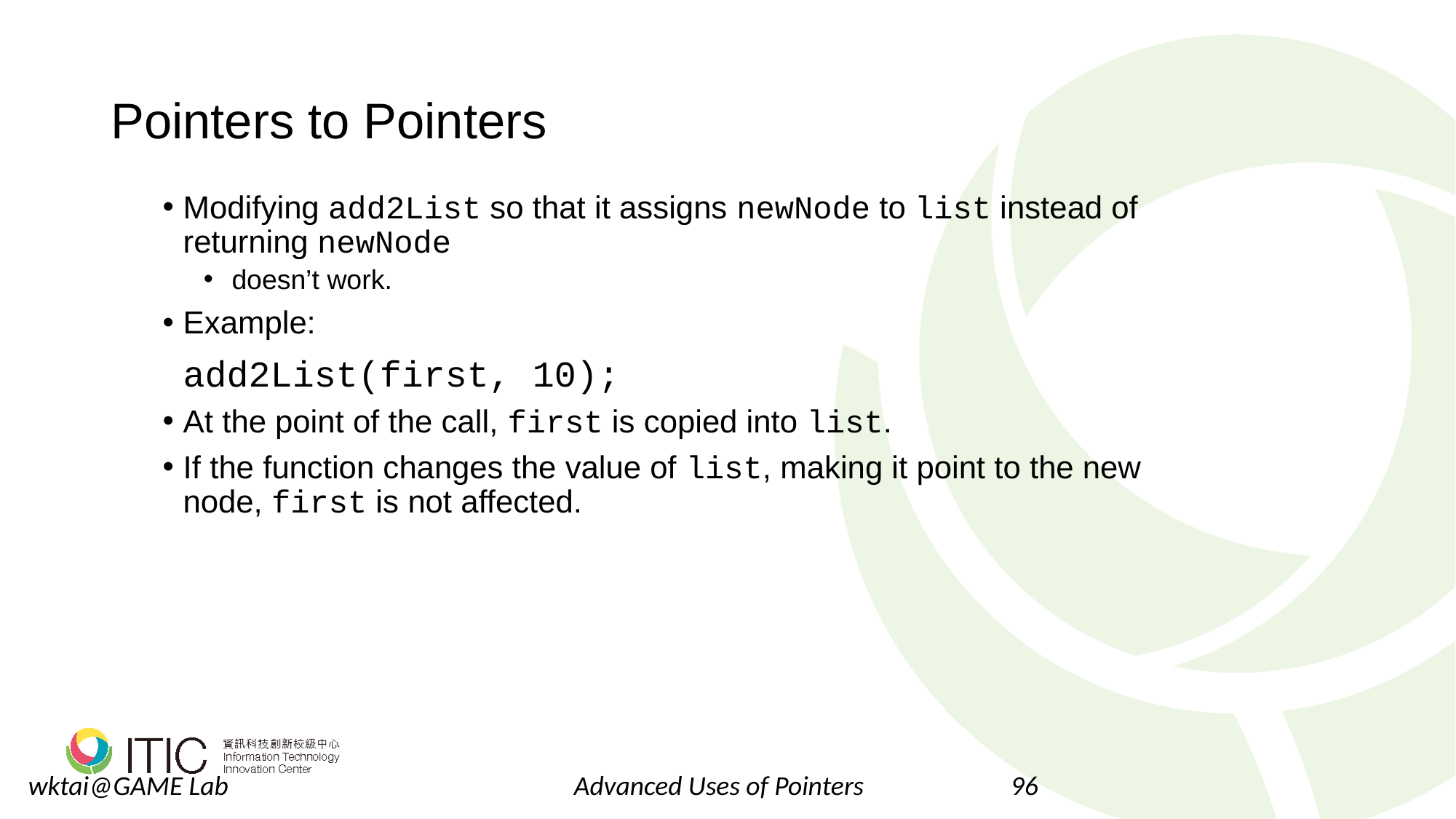

# Pointers to Pointers
Modifying add2List so that it assigns newNode to list instead of returning newNode
 doesn’t work.
Example:
	add2List(first, 10);
At the point of the call, first is copied into list.
If the function changes the value of list, making it point to the new node, first is not affected.